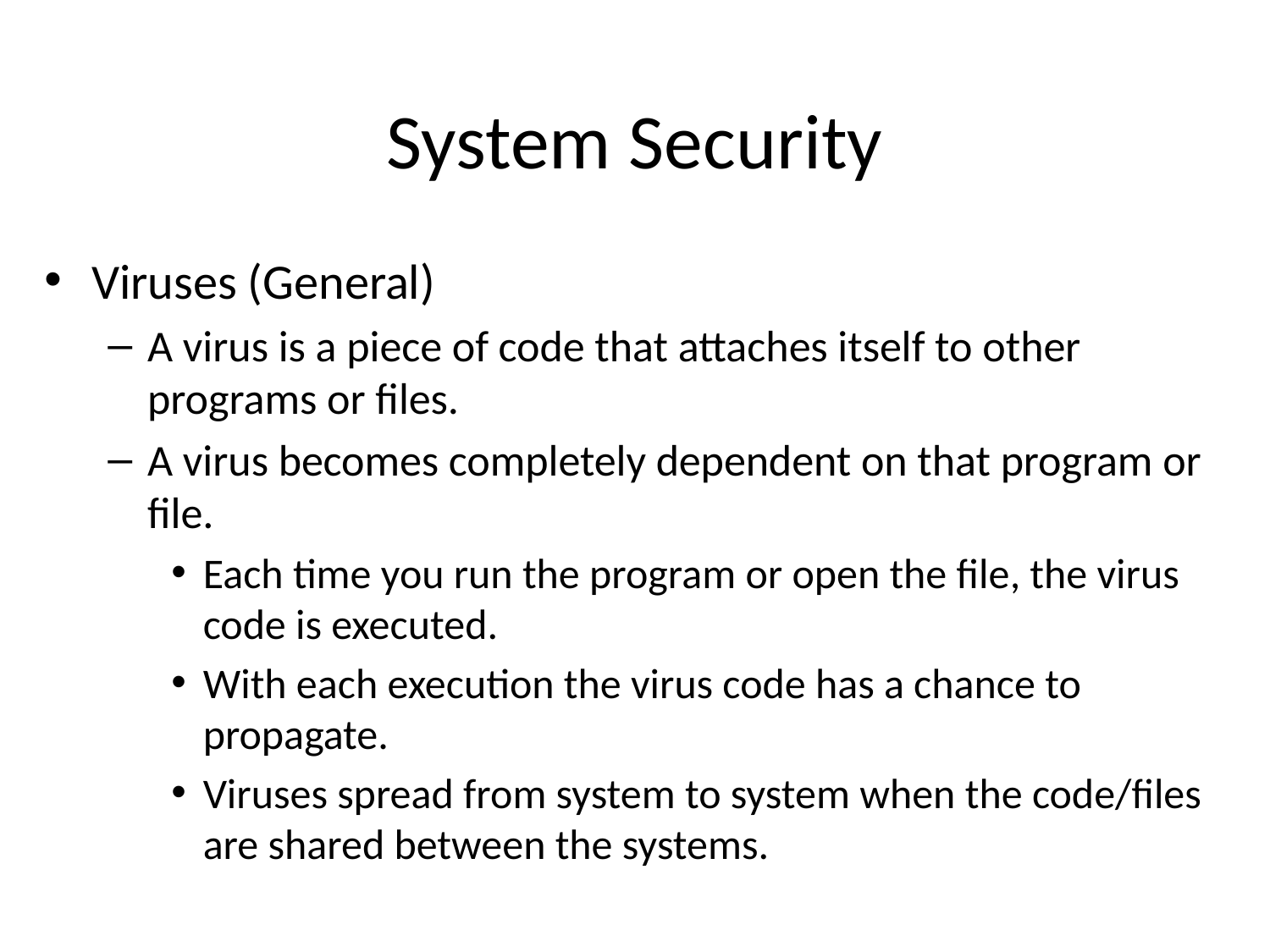

# System Security
Viruses (General)
A virus is a piece of code that attaches itself to other programs or files.
A virus becomes completely dependent on that program or file.
Each time you run the program or open the file, the virus code is executed.
With each execution the virus code has a chance to propagate.
Viruses spread from system to system when the code/files are shared between the systems.